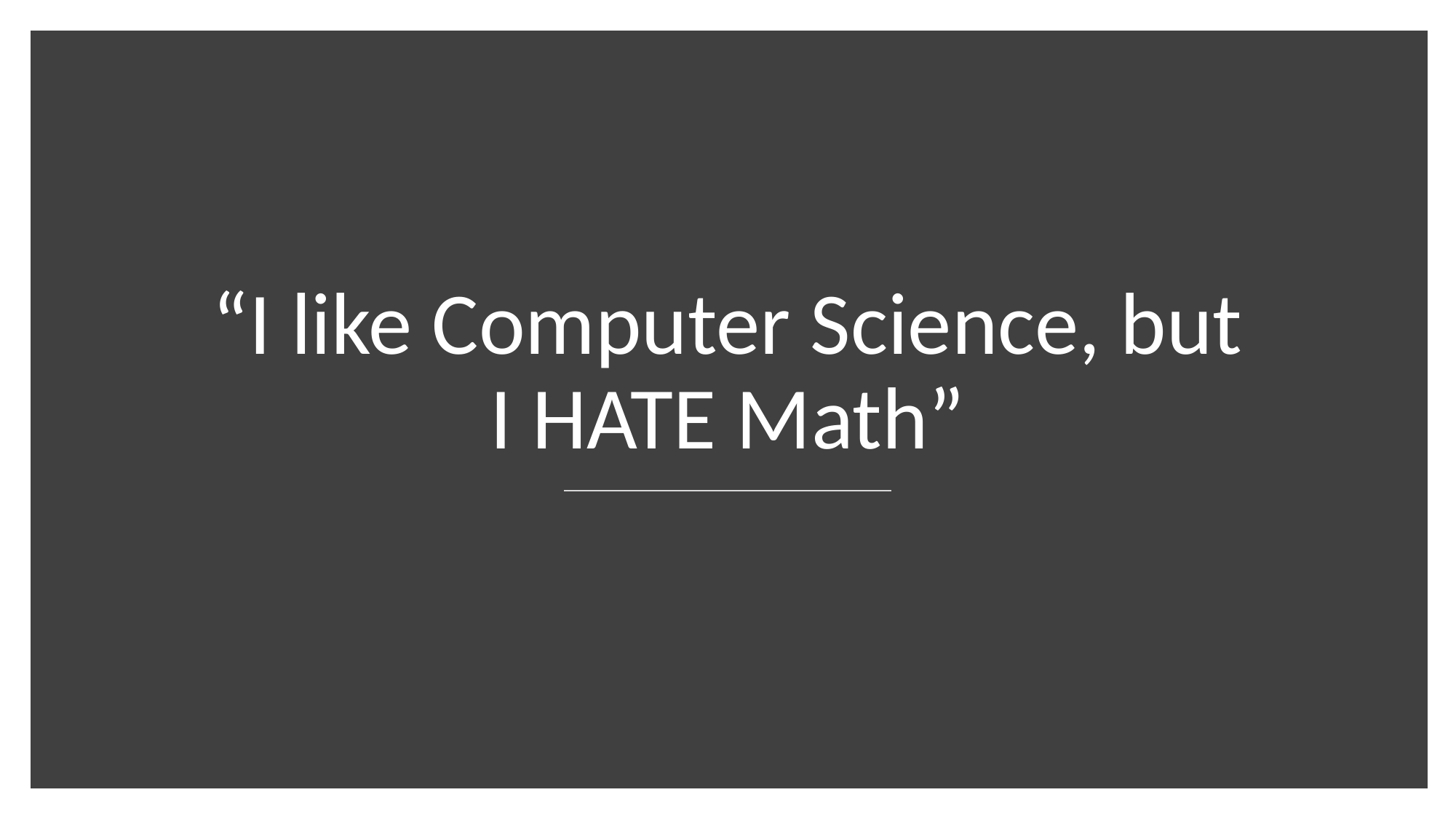

# “I like Computer Science, but I HATE Math”